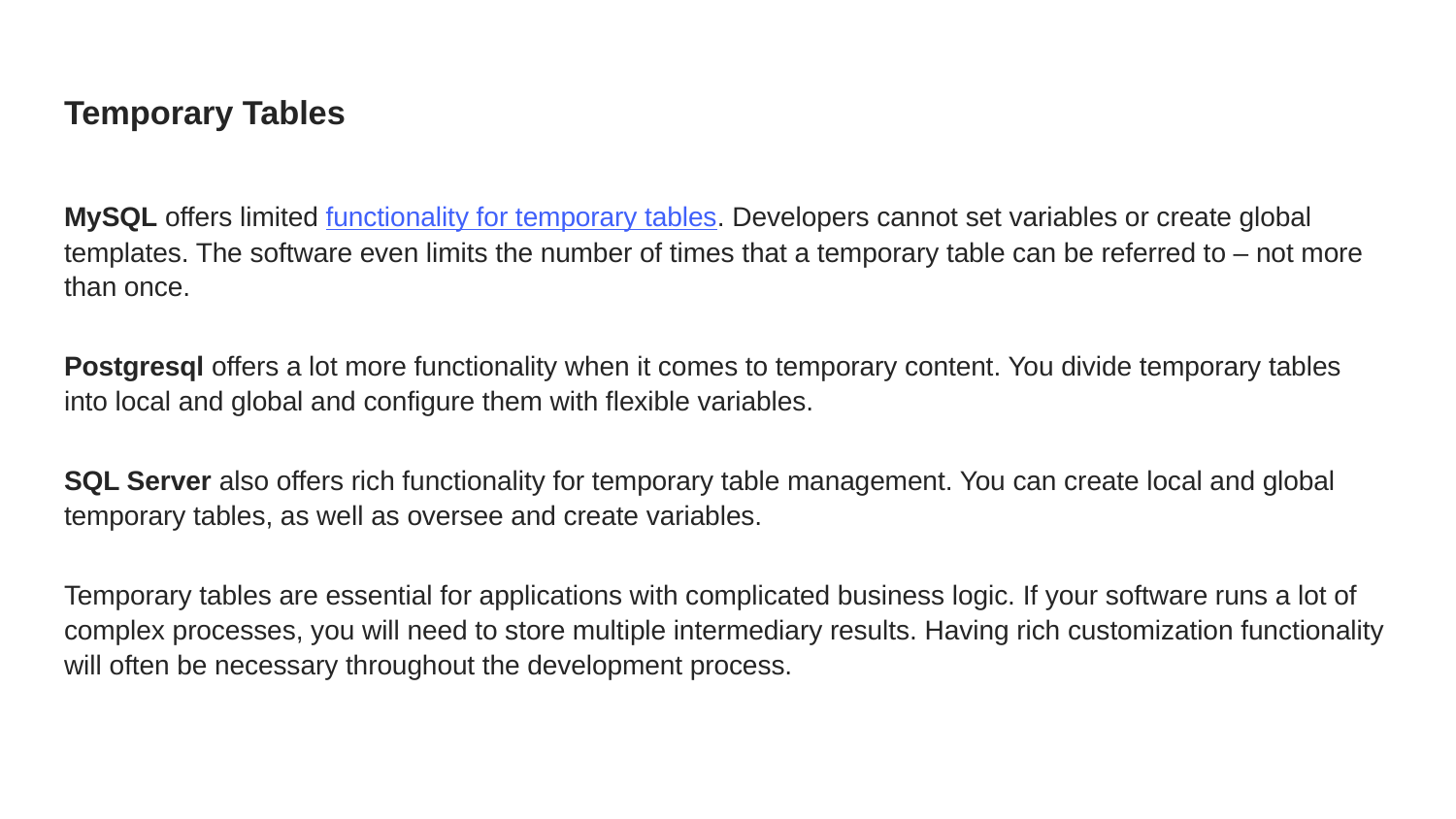

# Temporary Tables

MySQL offers limited functionality for temporary tables. Developers cannot set variables or create global templates. The software even limits the number of times that a temporary table can be referred to – not more than once.
Postgresql offers a lot more functionality when it comes to temporary content. You divide temporary tables into local and global and configure them with flexible variables.
SQL Server also offers rich functionality for temporary table management. You can create local and global temporary tables, as well as oversee and create variables.
Temporary tables are essential for applications with complicated business logic. If your software runs a lot of complex processes, you will need to store multiple intermediary results. Having rich customization functionality will often be necessary throughout the development process.